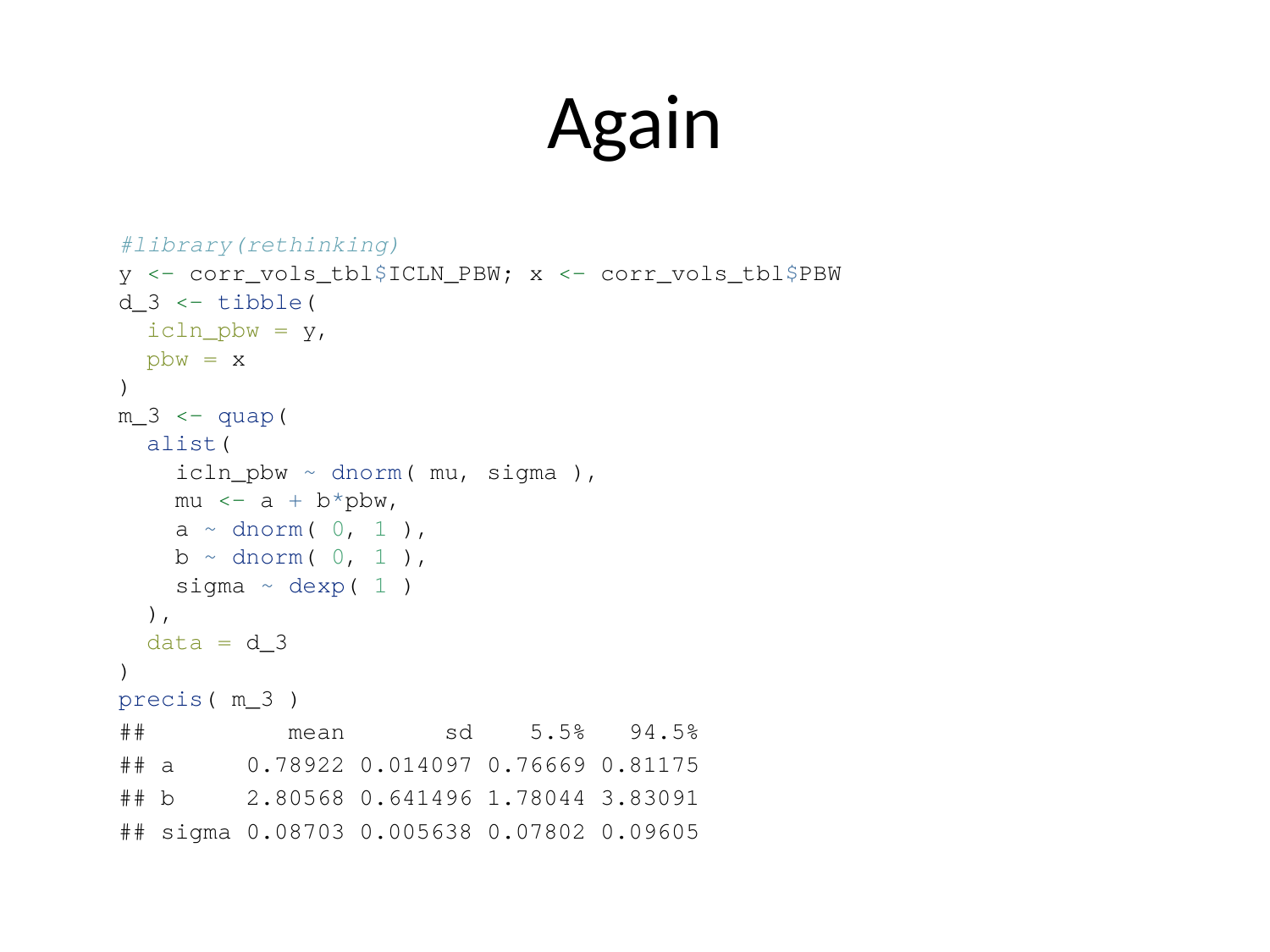

# Again
#library(rethinking)
y <- corr_vols_tbl$ICLN_PBW; x <- corr_vols_tbl$PBW
d_3 <- tibble(
  icln_pbw = y,
  pbw = x
)
m_3 <- quap(
  alist(
    icln_pbw ~ dnorm( mu, sigma ),
    mu <- a + b*pbw,
    a ~ dnorm( 0, 1 ),
    b ~ dnorm( 0, 1 ),
    sigma ~ dexp( 1 )
  ),
  data = d_3
)
precis( m_3 )
##          mean       sd    5.5%   94.5%
## a     0.78922 0.014097 0.76669 0.81175
## b     2.80568 0.641496 1.78044 3.83091
## sigma 0.08703 0.005638 0.07802 0.09605